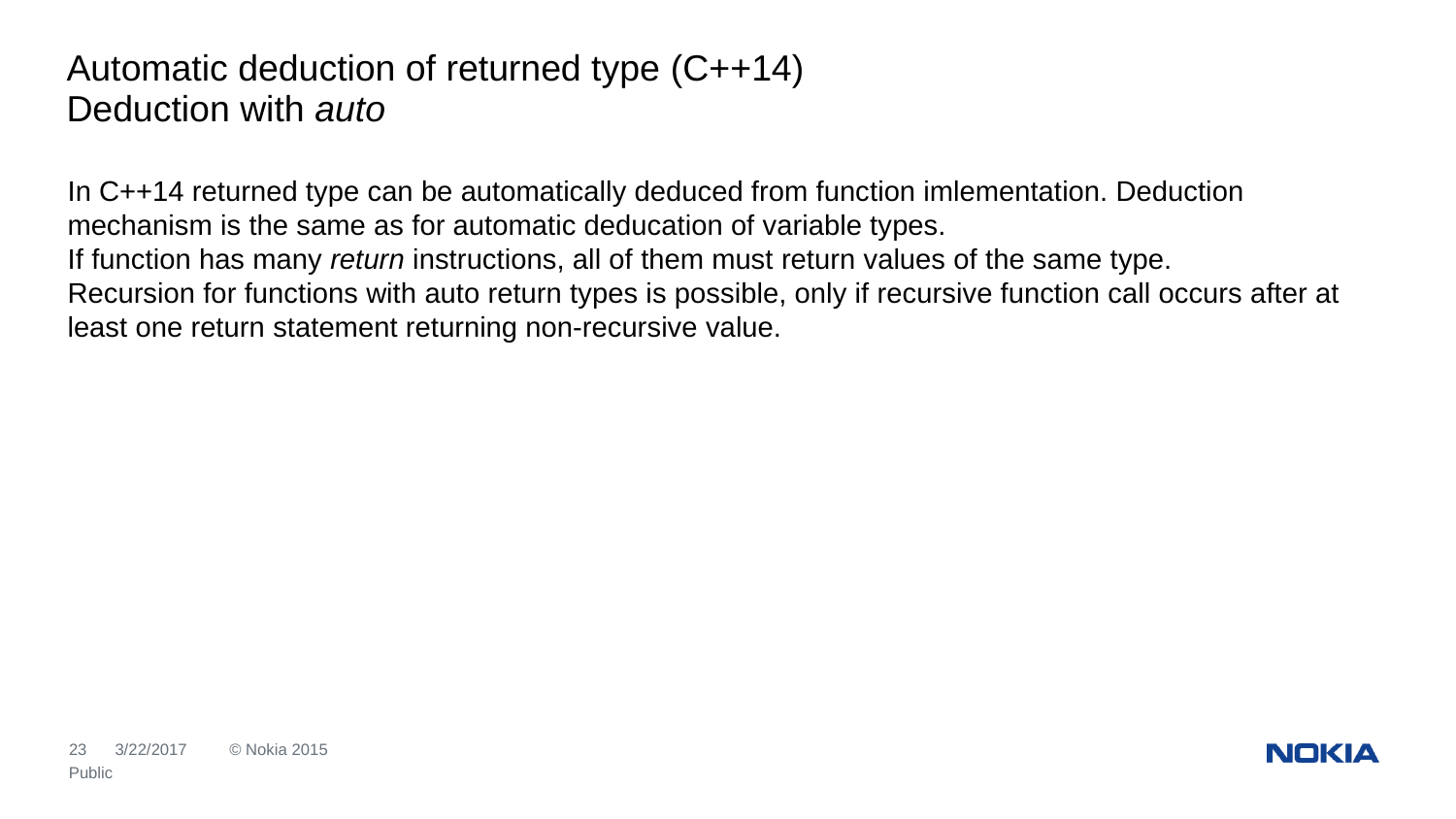

Automatic deduction of returned type (C++14)
Deduction with auto
In C++14 returned type can be automatically deduced from function imlementation. Deduction mechanism is the same as for automatic deducation of variable types.
If function has many return instructions, all of them must return values of the same type.
Recursion for functions with auto return types is possible, only if recursive function call occurs after at least one return statement returning non-recursive value.